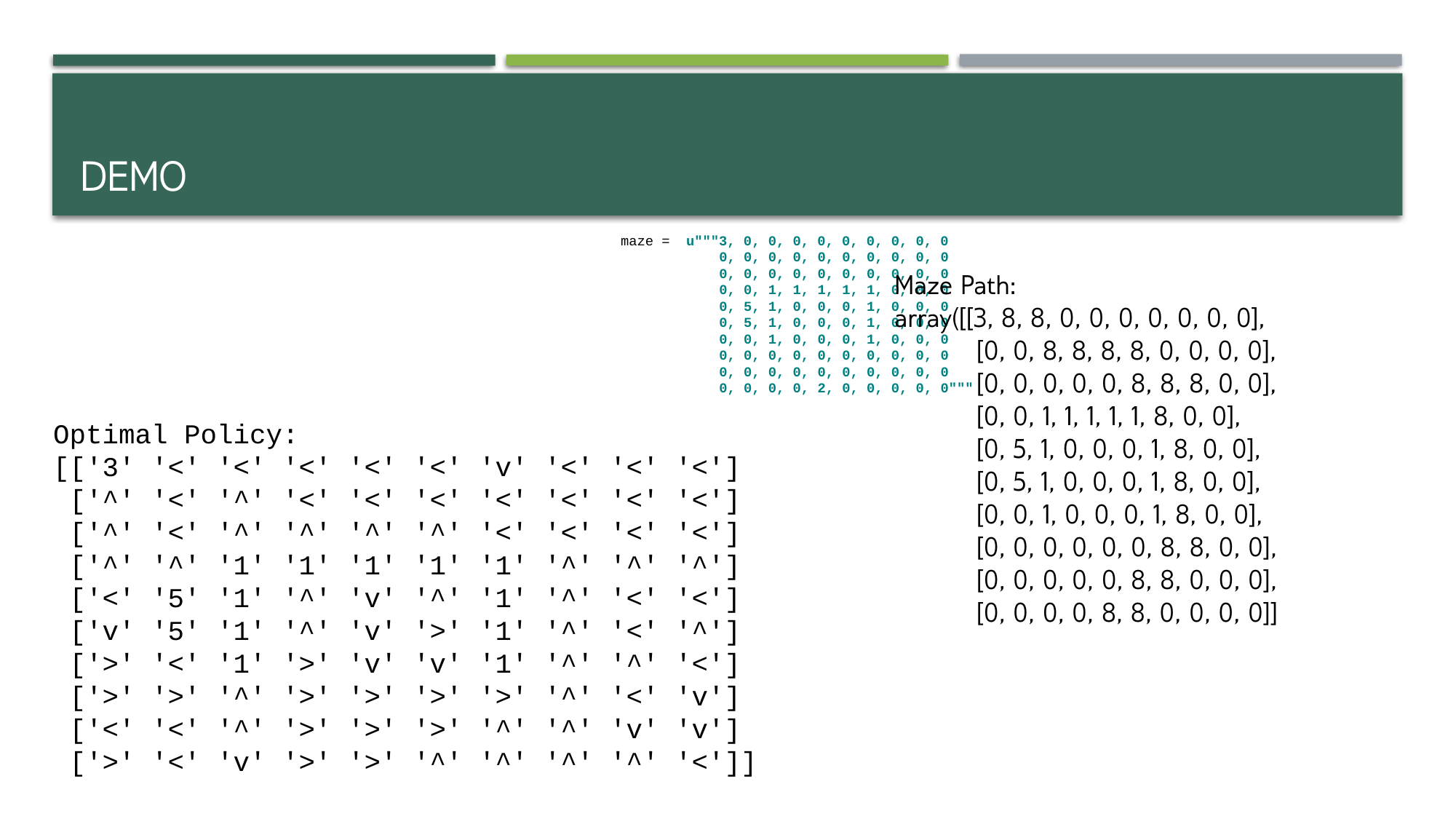

# Demo
Maze Path:
array([[3, 8, 8, 0, 0, 0, 0, 0, 0, 0],
          [0, 0, 8, 8, 8, 8, 0, 0, 0, 0],
          [0, 0, 0, 0, 0, 8, 8, 8, 0, 0],
          [0, 0, 1, 1, 1, 1, 1, 8, 0, 0],
          [0, 5, 1, 0, 0, 0, 1, 8, 0, 0],
          [0, 5, 1, 0, 0, 0, 1, 8, 0, 0],
          [0, 0, 1, 0, 0, 0, 1, 8, 0, 0],
          [0, 0, 0, 0, 0, 0, 8, 8, 0, 0],
          [0, 0, 0, 0, 0, 8, 8, 0, 0, 0],
          [0, 0, 0, 0, 8, 8, 0, 0, 0, 0]]
maze =  u"""3, 0, 0, 0, 0, 0, 0, 0, 0, 0
            0, 0, 0, 0, 0, 0, 0, 0, 0, 0
            0, 0, 0, 0, 0, 0, 0, 0, 0, 0
            0, 0, 1, 1, 1, 1, 1, 0, 0, 0
            0, 5, 1, 0, 0, 0, 1, 0, 0, 0
            0, 5, 1, 0, 0, 0, 1, 0, 0, 0
            0, 0, 1, 0, 0, 0, 1, 0, 0, 0
            0, 0, 0, 0, 0, 0, 0, 0, 0, 0
            0, 0, 0, 0, 0, 0, 0, 0, 0, 0
            0, 0, 0, 0, 2, 0, 0, 0, 0, 0"""
Optimal Policy:
[['3' '<' '<' '<' '<' '<' 'v' '<' '<' '<']
 ['^' '<' '^' '<' '<' '<' '<' '<' '<' '<']
 ['^' '<' '^' '^' '^' '^' '<' '<' '<' '<']
 ['^' '^' '1' '1' '1' '1' '1' '^' '^' '^']
 ['<' '5' '1' '^' 'v' '^' '1' '^' '<' '<']
 ['v' '5' '1' '^' 'v' '>' '1' '^' '<' '^']
 ['>' '<' '1' '>' 'v' 'v' '1' '^' '^' '<']
 ['>' '>' '^' '>' '>' '>' '>' '^' '<' 'v']
 ['<' '<' '^' '>' '>' '>' '^' '^' 'v' 'v']
 ['>' '<' 'v' '>' '>' '^' '^' '^' '^' '<']]